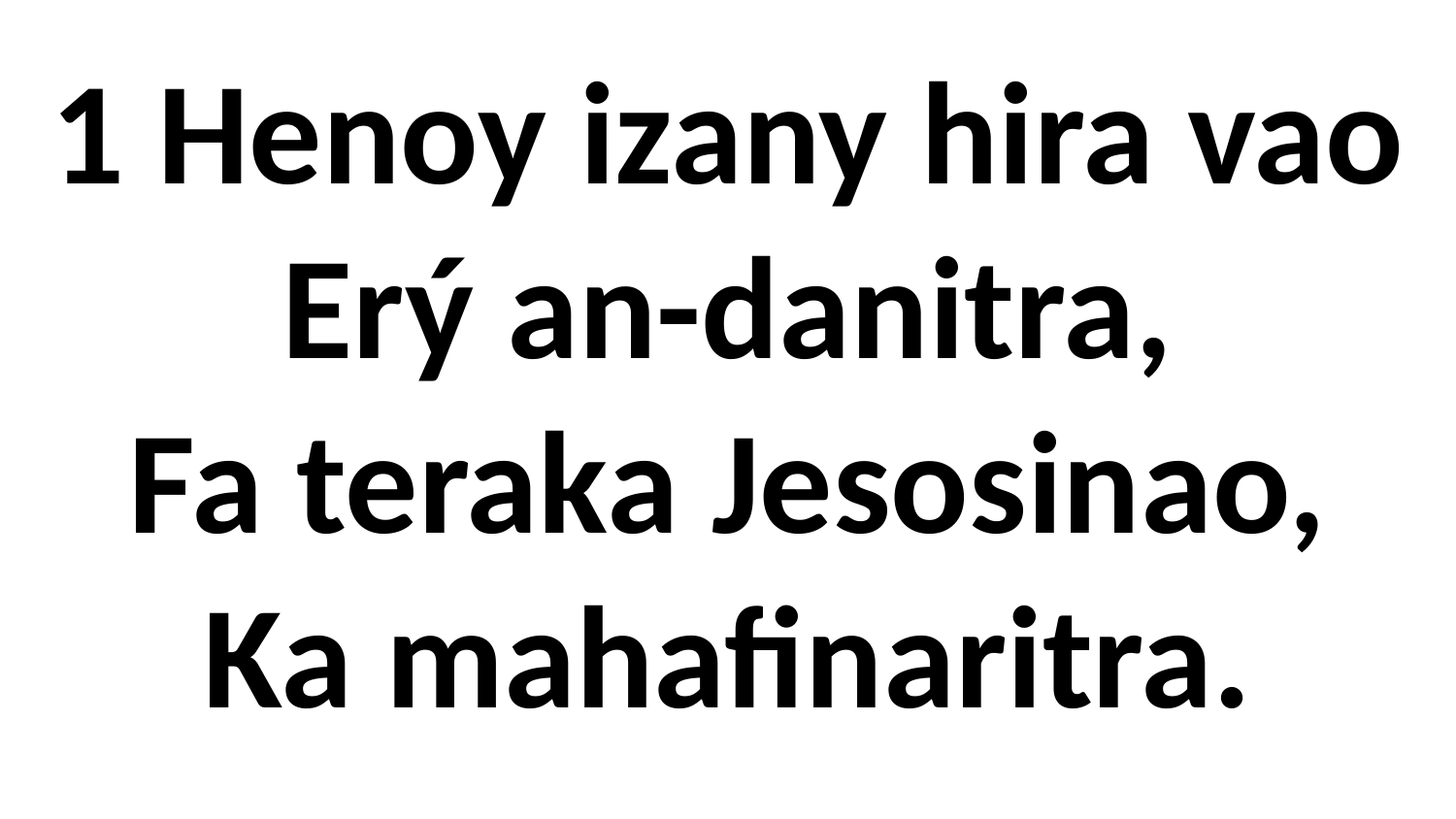

# 1 Henoy izany hira vao Erý an-danitra, Fa teraka Jesosinao, Ka mahafinaritra.